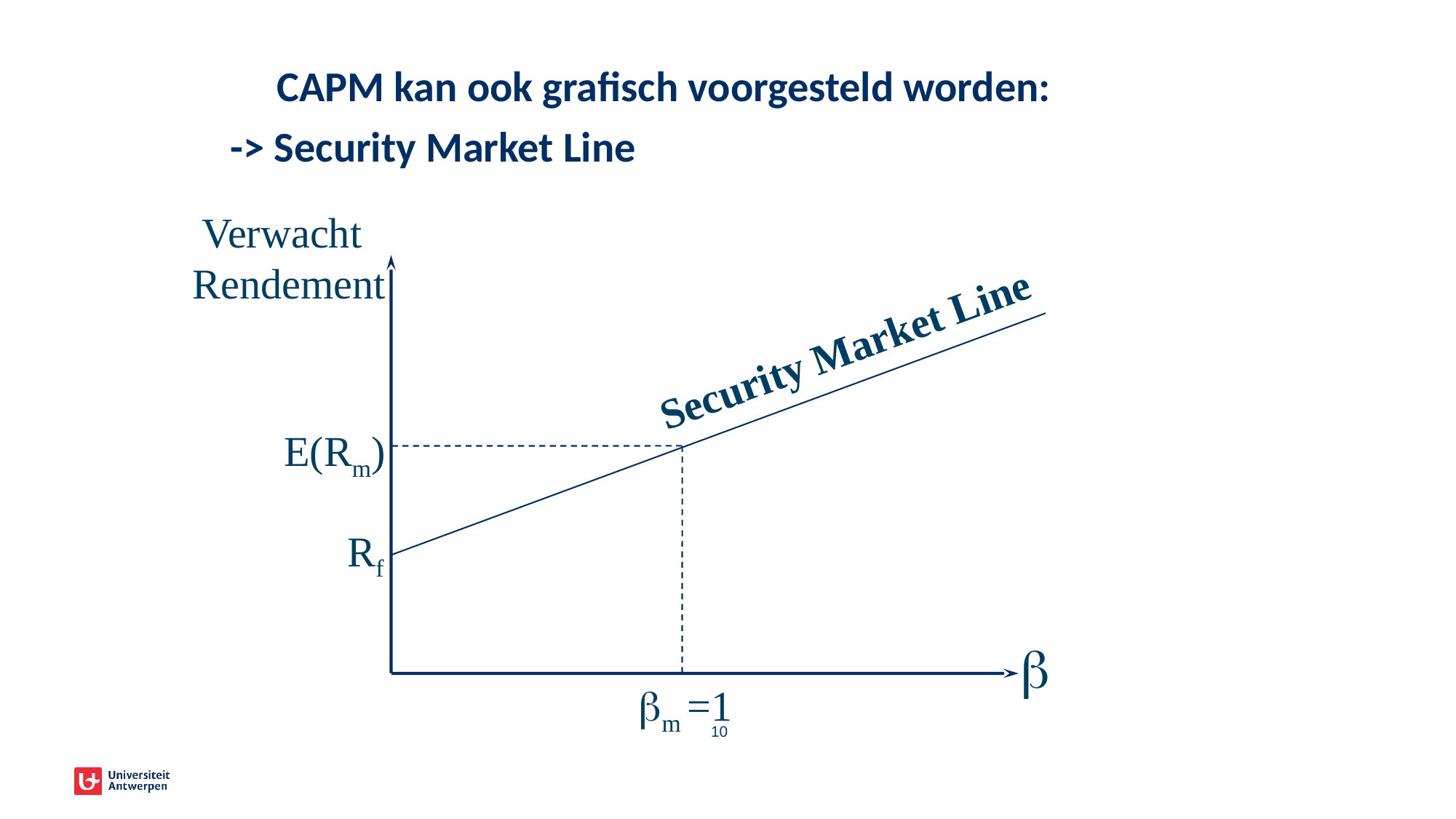

CAPM kan ook grafisch voorgesteld worden:
-> Security Market Line
 Verwacht Rendement

Security Market Line

E(Rm)

Rf
β

βm =1
10